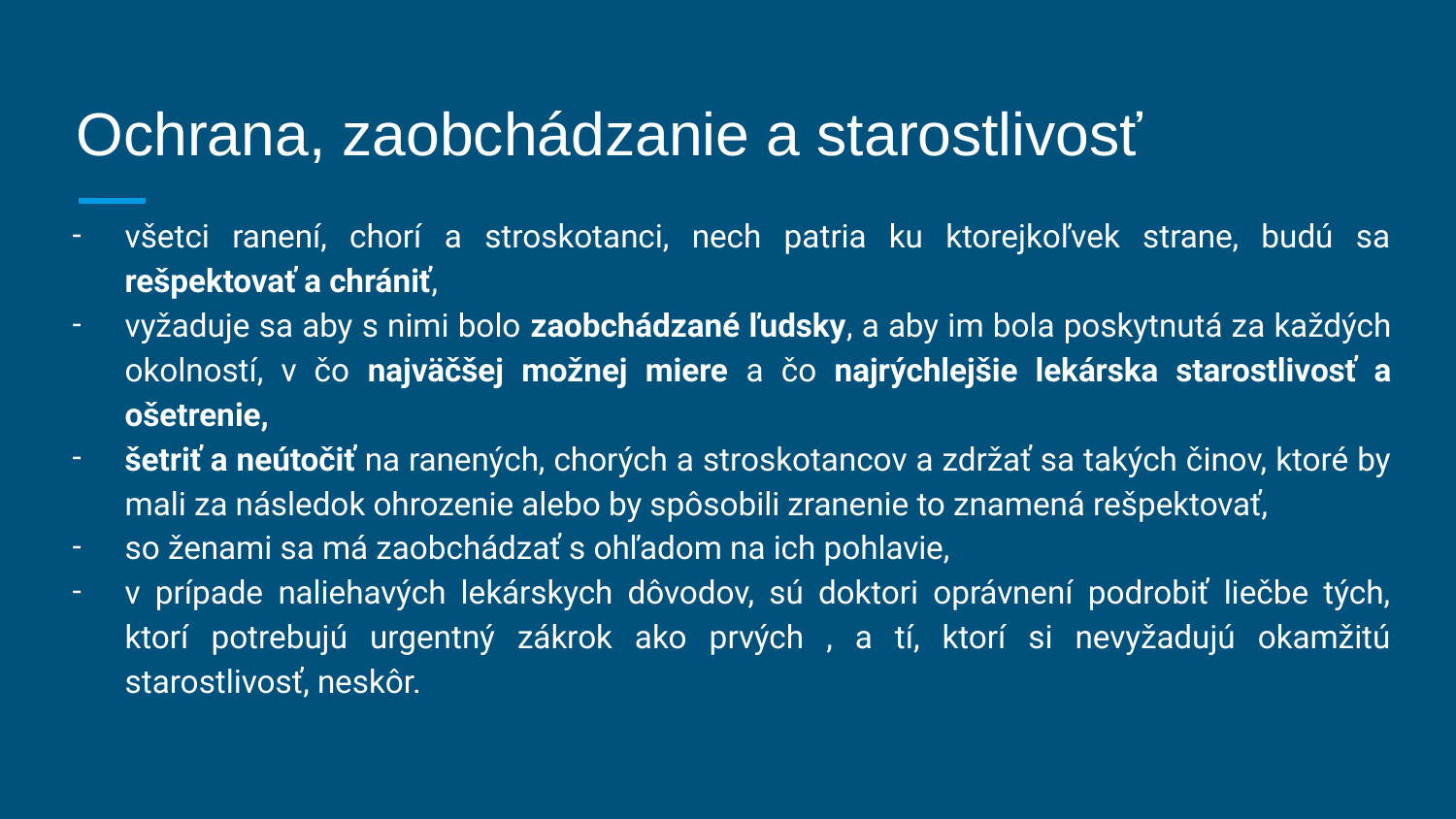

# Ochrana, zaobchádzanie a starostlivosť
všetci ranení, chorí a stroskotanci, nech patria ku ktorejkoľvek strane, budú sa rešpektovať a chrániť,
vyžaduje sa aby s nimi bolo zaobchádzané ľudsky, a aby im bola poskytnutá za každých okolností, v čo najväčšej možnej miere a čo najrýchlejšie lekárska starostlivosť a ošetrenie,
šetriť a neútočiť na ranených, chorých a stroskotancov a zdržať sa takých činov, ktoré by mali za následok ohrozenie alebo by spôsobili zranenie to znamená rešpektovať,
so ženami sa má zaobchádzať s ohľadom na ich pohlavie,
v prípade naliehavých lekárskych dôvodov, sú doktori oprávnení podrobiť liečbe tých, ktorí potrebujú urgentný zákrok ako prvých , a tí, ktorí si nevyžadujú okamžitú starostlivosť, neskôr.